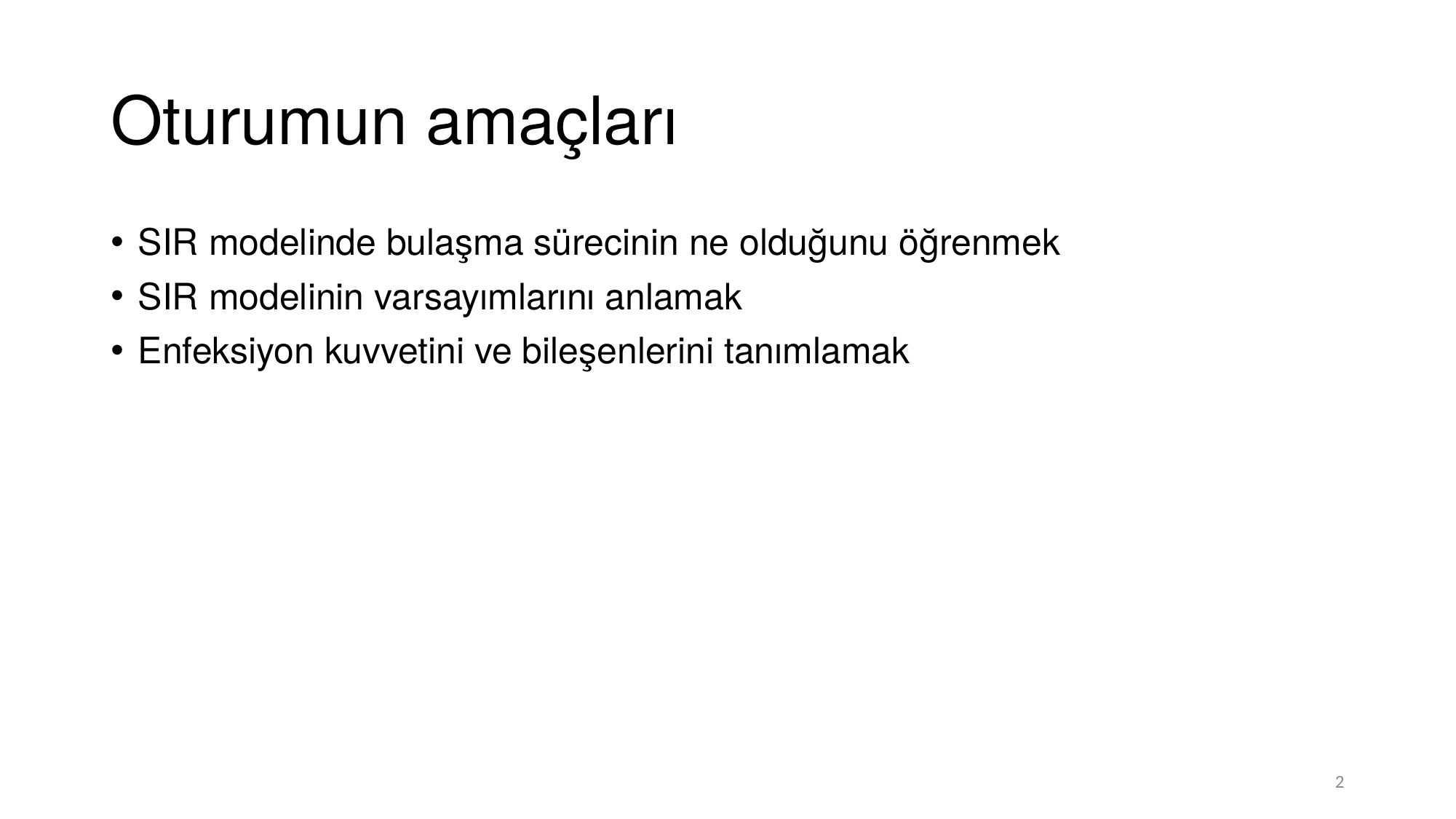

# Oturumun amaçları
SIR modelinde bulaşma sürecinin ne olduğunu öğrenmek
SIR modelinin varsayımlarını anlamak
Enfeksiyon kuvvetini ve bileşenlerini tanımlamak

2